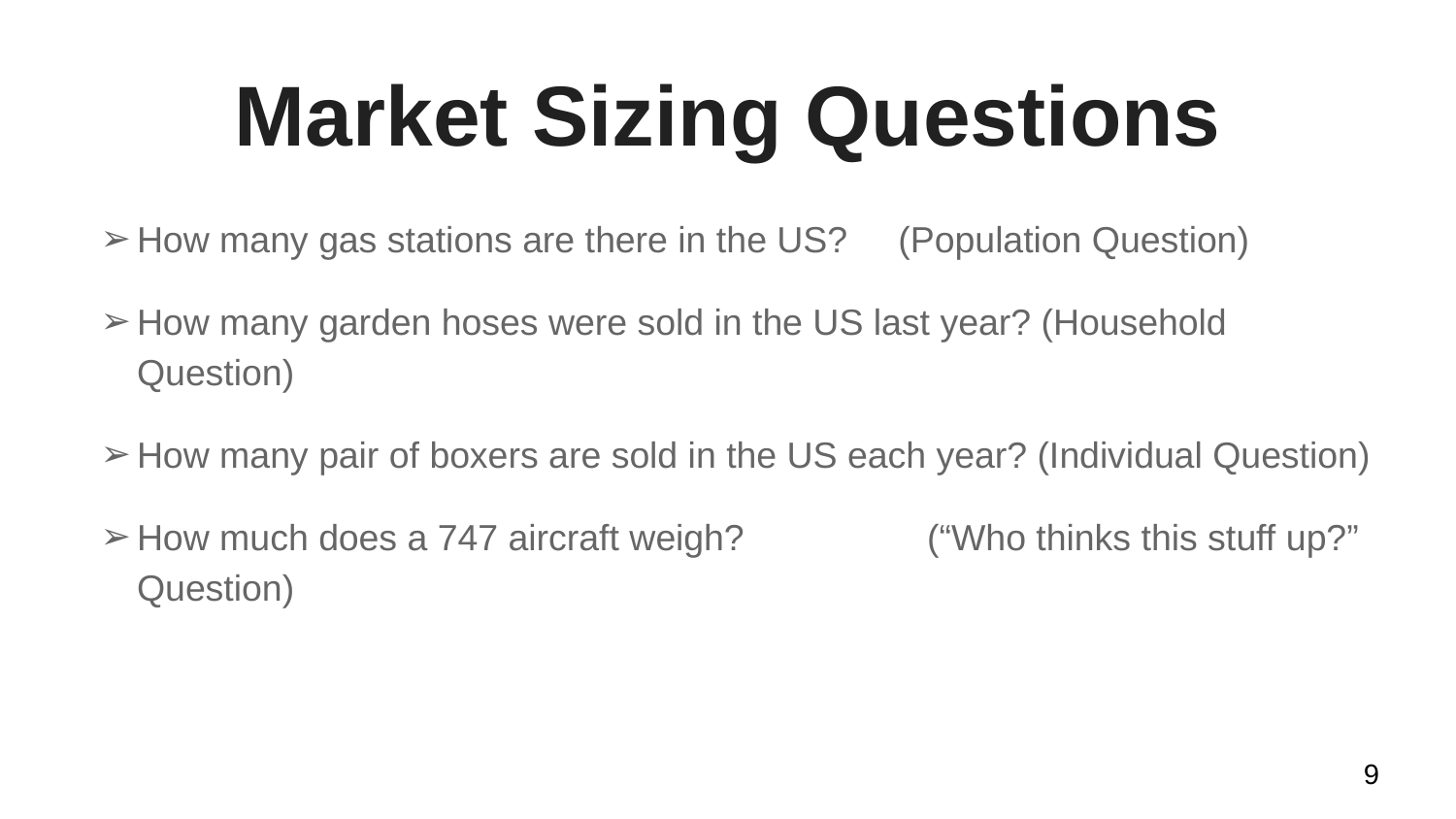

# Market Sizing Questions
How many gas stations are there in the US?     (Population Question)
How many garden hoses were sold in the US last year? (Household Question)
How many pair of boxers are sold in the US each year? (Individual Question)
How much does a 747 aircraft weigh?                  (“Who thinks this stuff up?” Question)
9